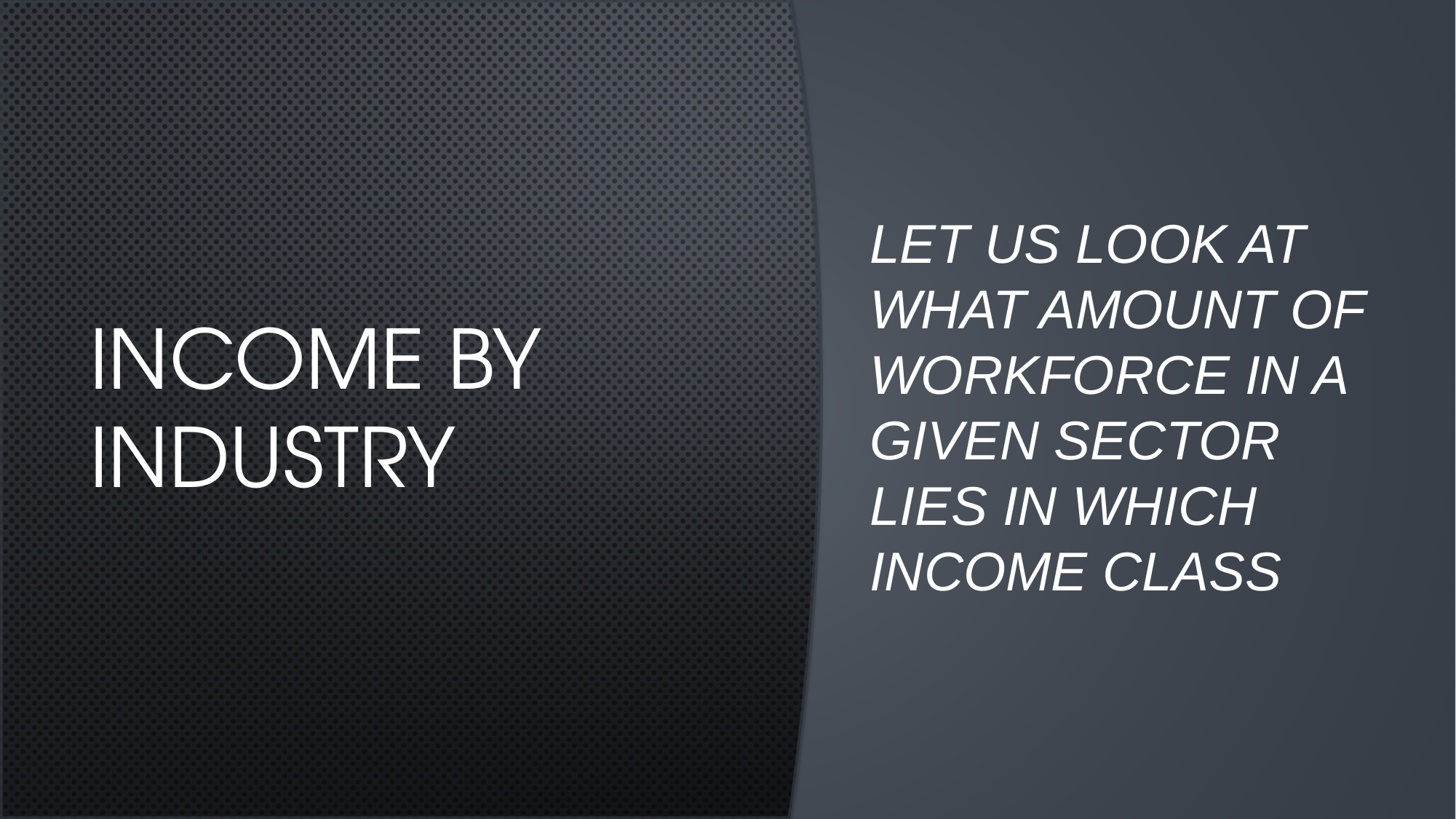

# Income by industry
Let us look at what amount of workforce in a given sector lies in which income class